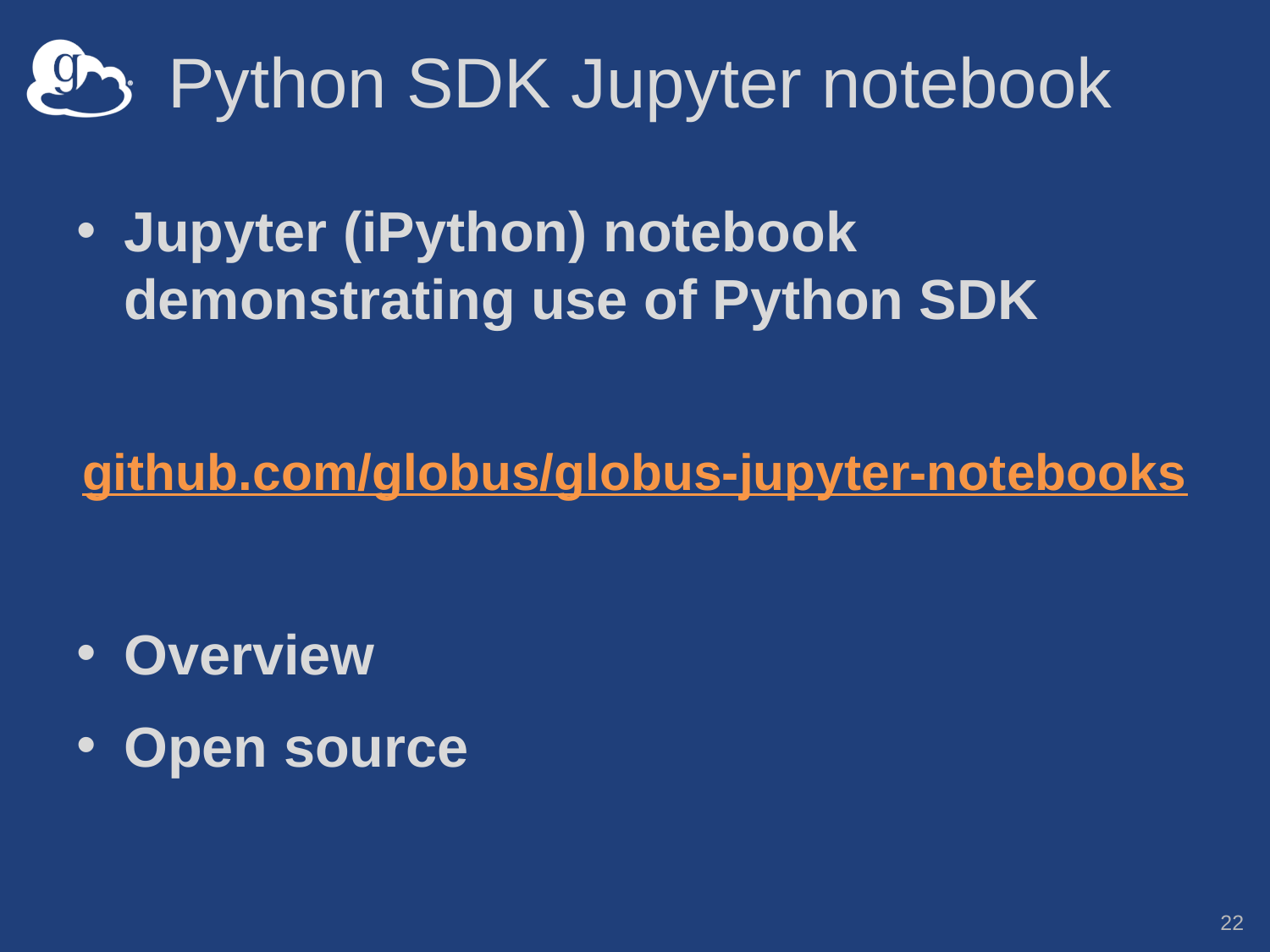

# Python SDK Jupyter notebook
Jupyter (iPython) notebook demonstrating use of Python SDK

github.com/globus/globus-jupyter-notebooks

Overview
Open source
22